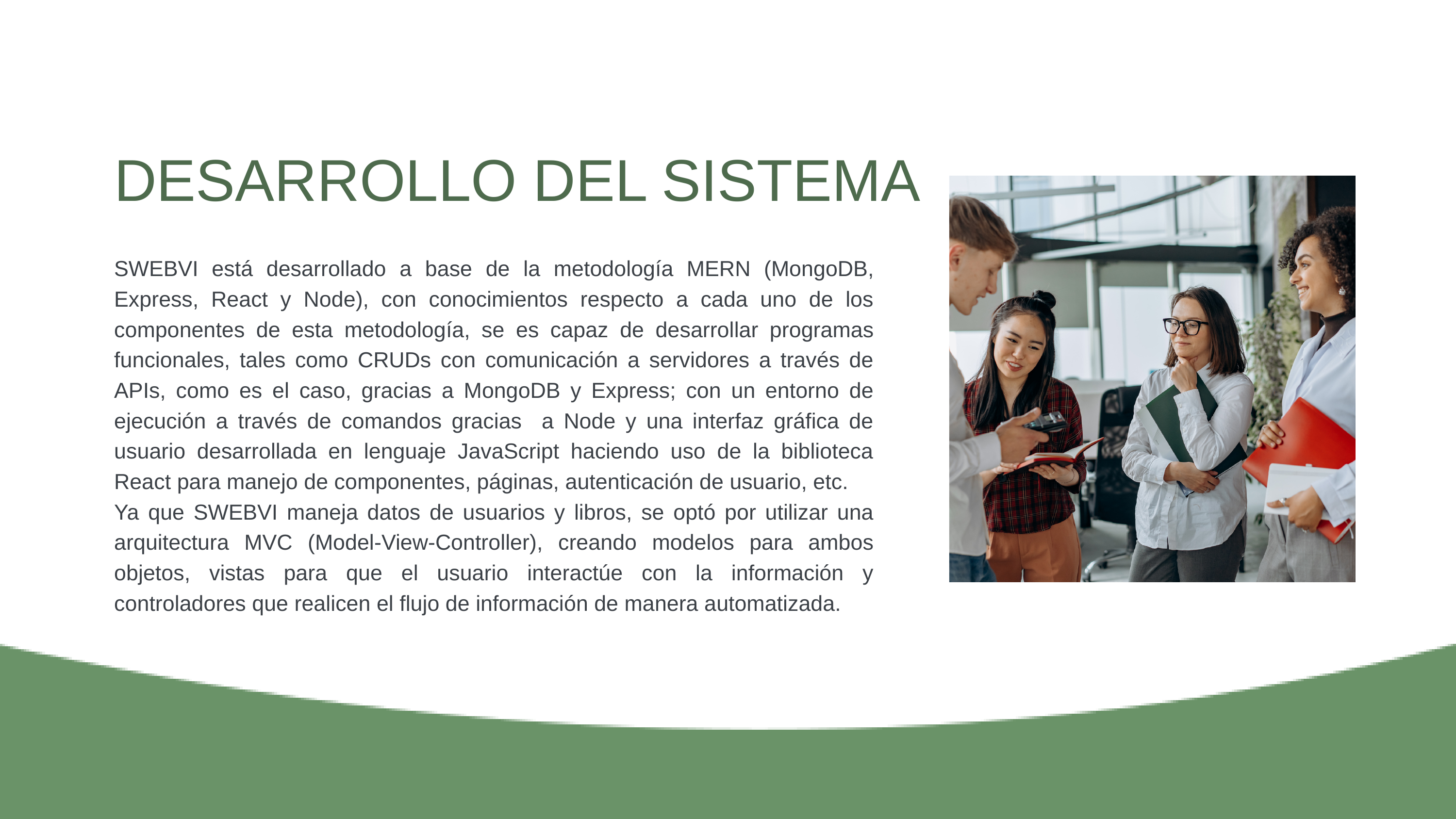

DESARROLLO DEL SISTEMA

SWEBVI está desarrollado a base de la metodología MERN (MongoDB, Express, React y Node), con conocimientos respecto a cada uno de los componentes de esta metodología, se es capaz de desarrollar programas funcionales, tales como CRUDs con comunicación a servidores a través de APIs, como es el caso, gracias a MongoDB y Express; con un entorno de ejecución a través de comandos gracias  a Node y una interfaz gráfica de usuario desarrollada en lenguaje JavaScript haciendo uso de la biblioteca React para manejo de componentes, páginas, autenticación de usuario, etc.
Ya que SWEBVI maneja datos de usuarios y libros, se optó por utilizar una arquitectura MVC (Model-View-Controller), creando modelos para ambos objetos, vistas para que el usuario interactúe con la información y controladores que realicen el flujo de información de manera automatizada.